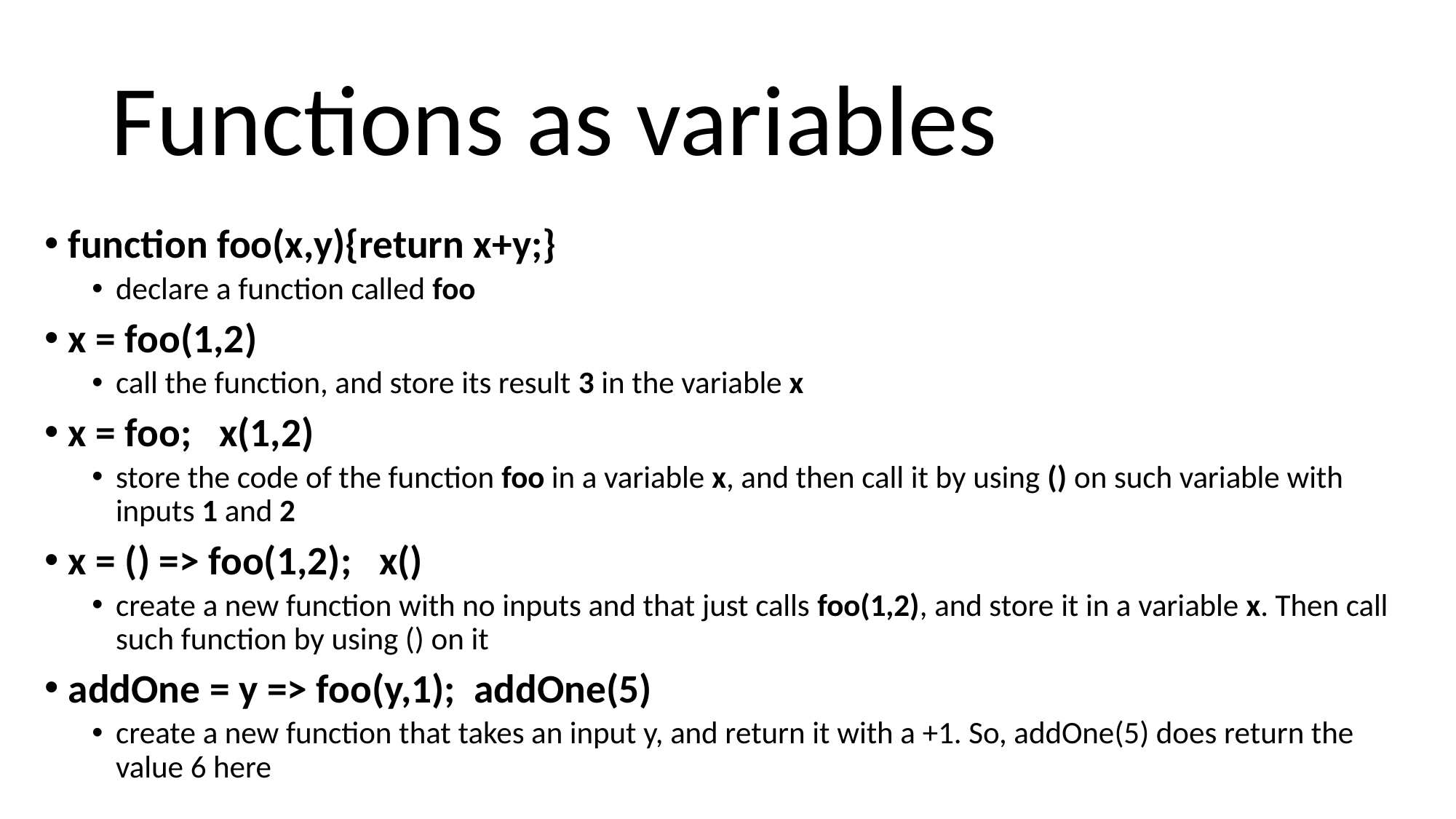

# Functions as variables
function foo(x,y){return x+y;}
declare a function called foo
x = foo(1,2)
call the function, and store its result 3 in the variable x
x = foo;   x(1,2)
store the code of the function foo in a variable x, and then call it by using () on such variable with inputs 1 and 2
x = () => foo(1,2);   x()
create a new function with no inputs and that just calls foo(1,2), and store it in a variable x. Then call such function by using () on it
addOne = y => foo(y,1);  addOne(5)
create a new function that takes an input y, and return it with a +1. So, addOne(5) does return the value 6 here